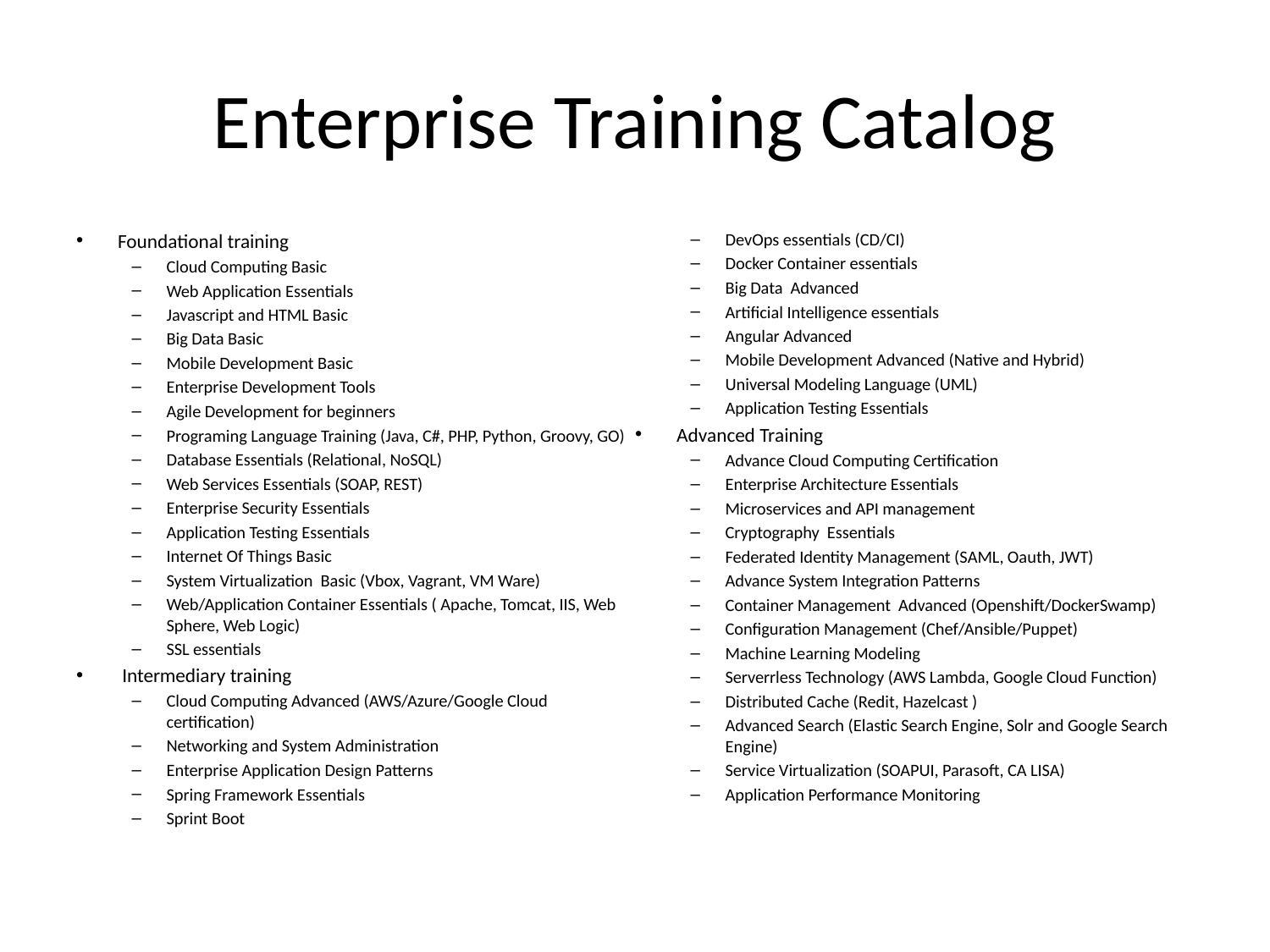

# Enterprise Training Catalog
Foundational training
Cloud Computing Basic
Web Application Essentials
Javascript and HTML Basic
Big Data Basic
Mobile Development Basic
Enterprise Development Tools
Agile Development for beginners
Programing Language Training (Java, C#, PHP, Python, Groovy, GO)
Database Essentials (Relational, NoSQL)
Web Services Essentials (SOAP, REST)
Enterprise Security Essentials
Application Testing Essentials
Internet Of Things Basic
System Virtualization  Basic (Vbox, Vagrant, VM Ware)
Web/Application Container Essentials ( Apache, Tomcat, IIS, Web Sphere, Web Logic)
SSL essentials
 Intermediary training
Cloud Computing Advanced (AWS/Azure/Google Cloud certification)
Networking and System Administration
Enterprise Application Design Patterns
Spring Framework Essentials
Sprint Boot
DevOps essentials (CD/CI)
Docker Container essentials
Big Data  Advanced
Artificial Intelligence essentials
Angular Advanced
Mobile Development Advanced (Native and Hybrid)
Universal Modeling Language (UML)
Application Testing Essentials
Advanced Training
Advance Cloud Computing Certification
Enterprise Architecture Essentials
Microservices and API management
Cryptography  Essentials
Federated Identity Management (SAML, Oauth, JWT)
Advance System Integration Patterns
Container Management  Advanced (Openshift/DockerSwamp)
Configuration Management (Chef/Ansible/Puppet)
Machine Learning Modeling
Serverrless Technology (AWS Lambda, Google Cloud Function)
Distributed Cache (Redit, Hazelcast )
Advanced Search (Elastic Search Engine, Solr and Google Search Engine)
Service Virtualization (SOAPUI, Parasoft, CA LISA)
Application Performance Monitoring